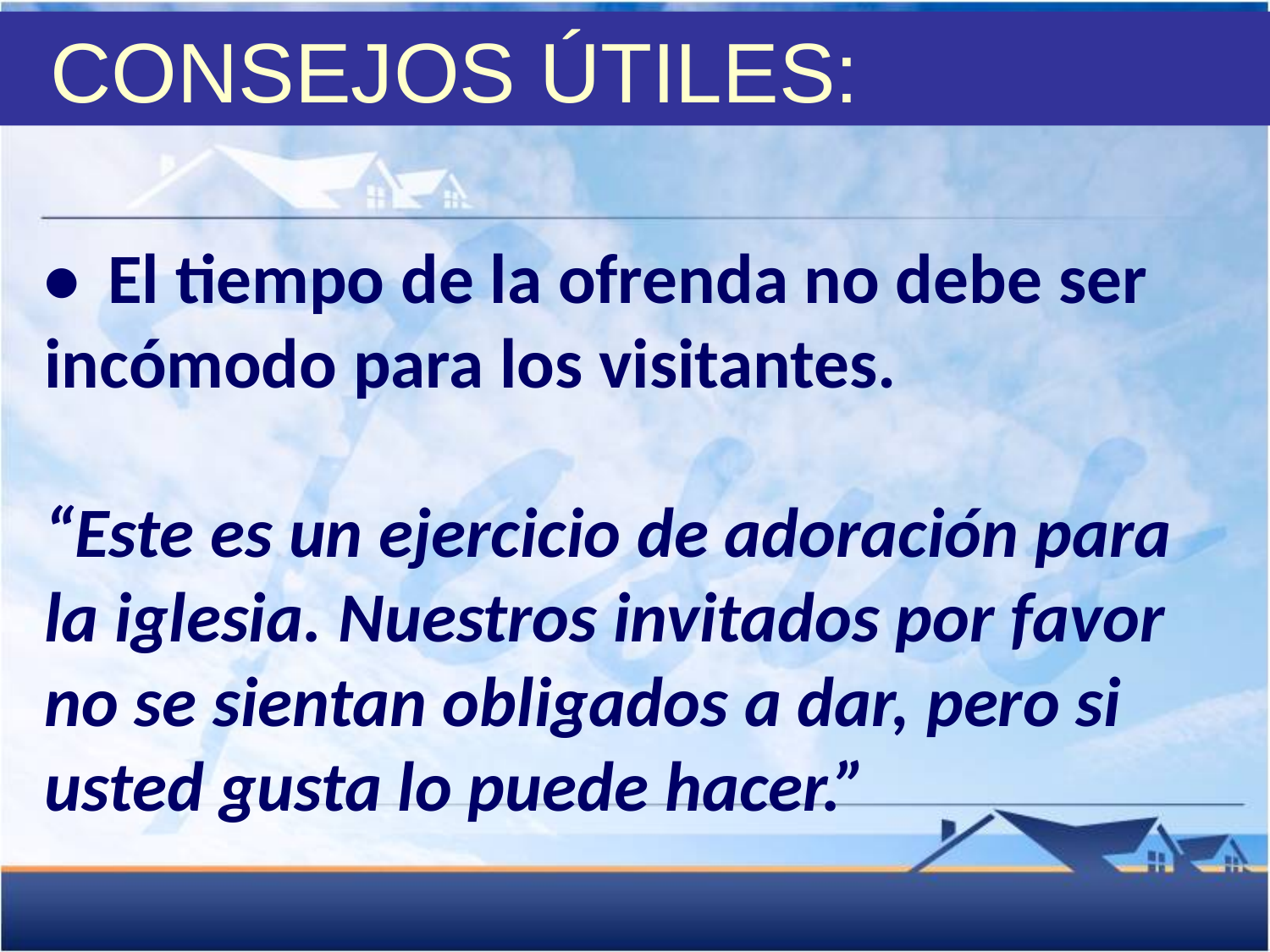

CONSEJOS ÚTILES:
•	El tiempo de la ofrenda no debe ser 	incómodo para los visitantes.

“Este es un ejercicio de adoración para la iglesia. Nuestros invitados por favor no se sientan obligados a dar, pero si usted gusta lo puede hacer.”